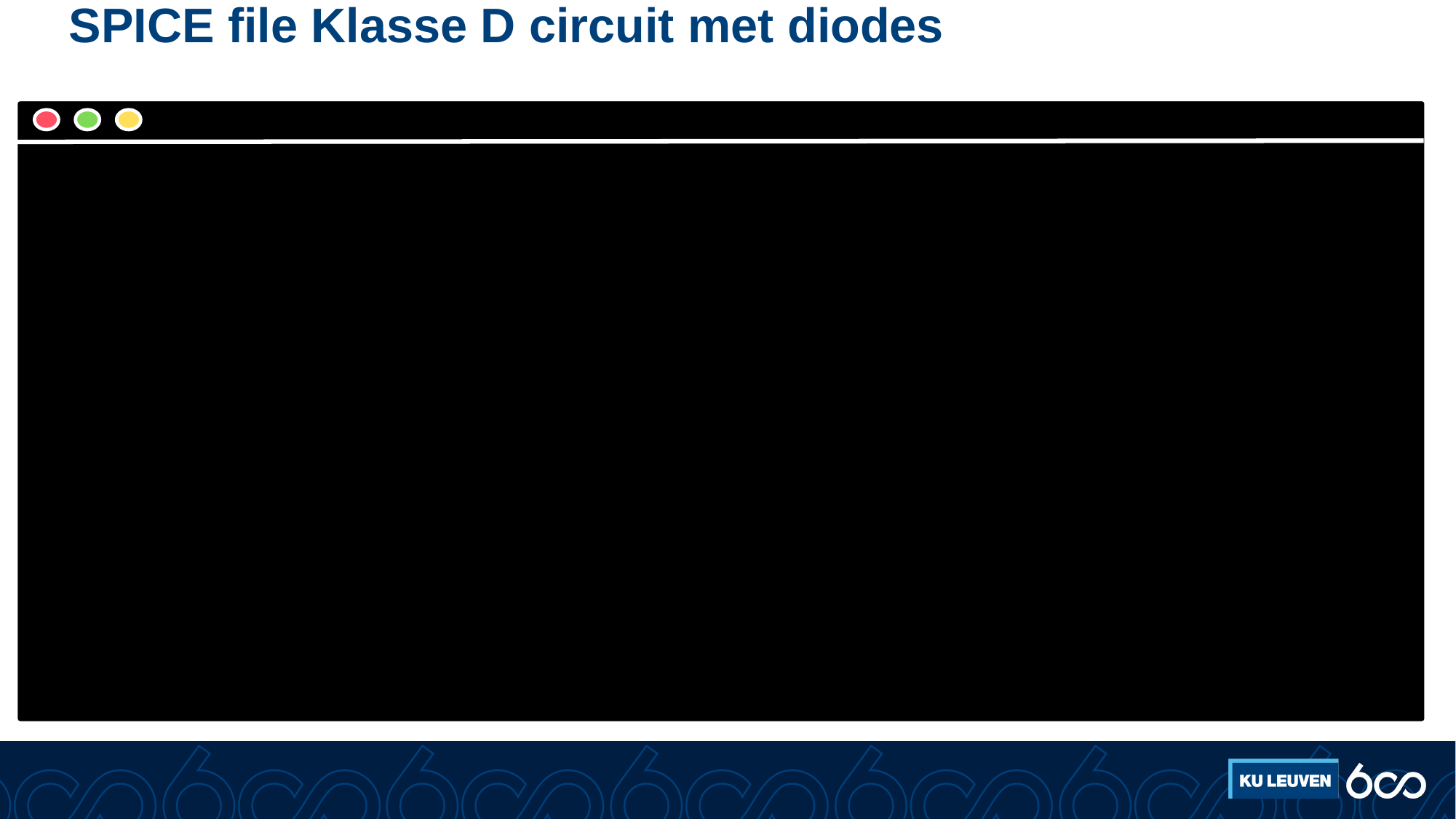

# SPICE file Klasse D circuit met diodes
D_D2 0 2 DDL_L1 5 2 1uHC_C1 5 6 10nR_RL 6 0 6V_Vdd 3 0 20VR_Rin 4 1 1V_Vin 4 0 PULSE(0 20 0 20ns 20ns 280ns 600ns) DC=0.model Q2 NPN(Is=14.34f BF=200).model Qp PNP(Is=5.34f BF=100).model DD D( IS=0.0002 RS=0.05 CJO=5e-10 )